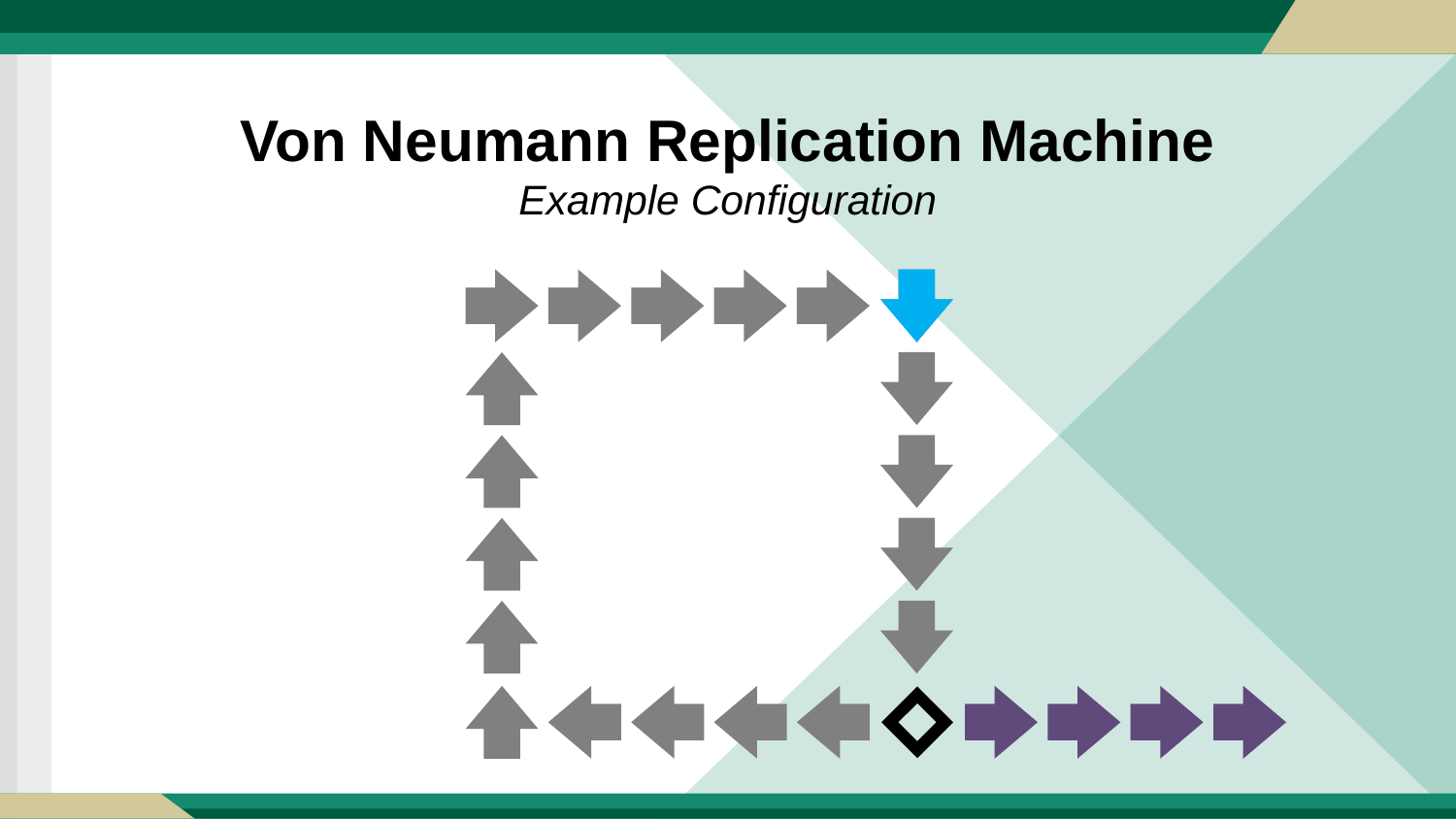

# Von Neumann Replication Machine Example Configuration